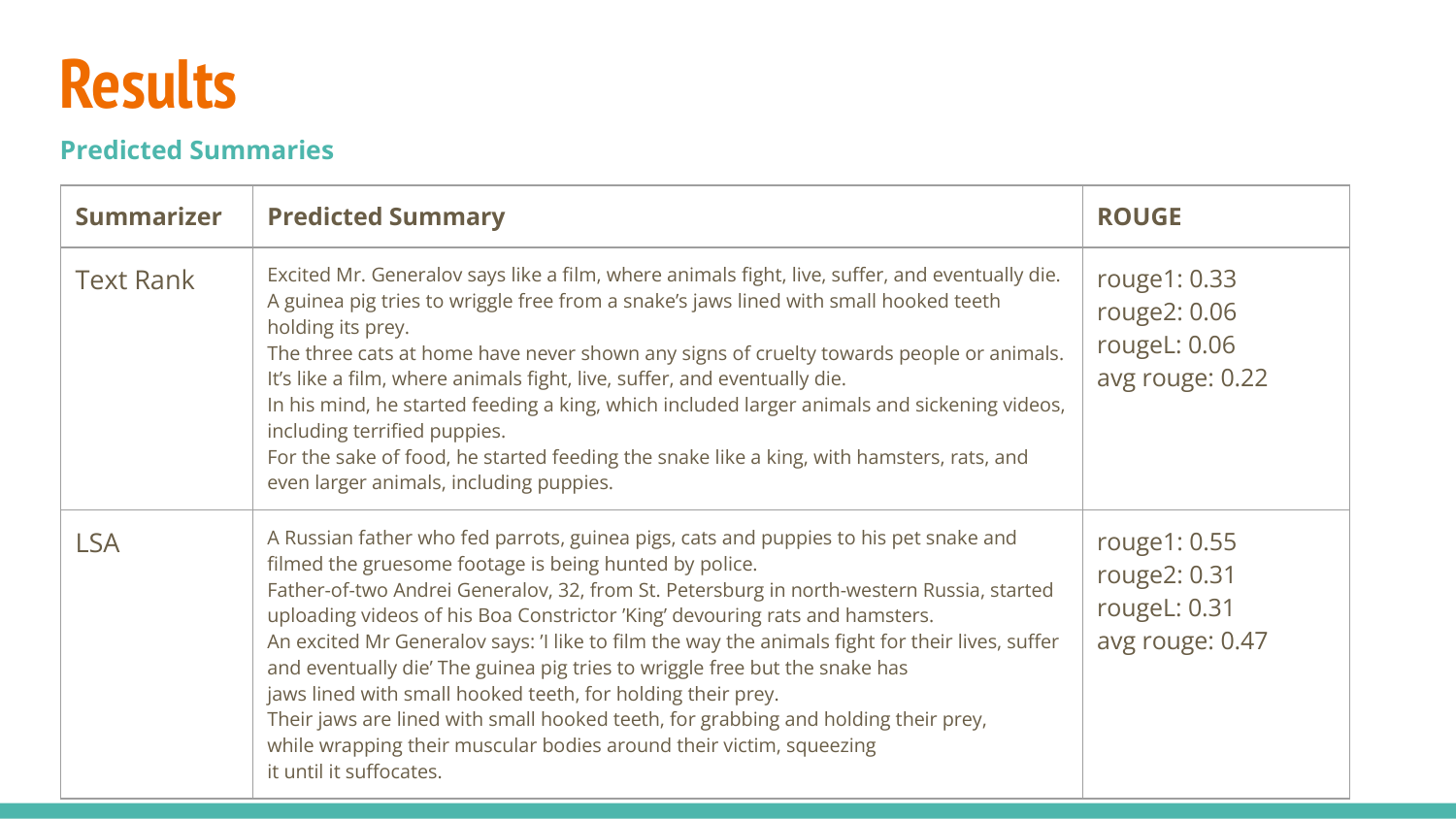

# Results
Predicted Summaries

| Summarizer | Predicted Summary | ROUGE |
| --- | --- | --- |
| Text Rank | Excited Mr. Generalov says like a film, where animals fight, live, suffer, and eventually die. A guinea pig tries to wriggle free from a snake’s jaws lined with small hooked teeth holding its prey. The three cats at home have never shown any signs of cruelty towards people or animals. It’s like a film, where animals fight, live, suffer, and eventually die. In his mind, he started feeding a king, which included larger animals and sickening videos, including terrified puppies. For the sake of food, he started feeding the snake like a king, with hamsters, rats, and even larger animals, including puppies. | rouge1: 0.33 rouge2: 0.06 rougeL: 0.06 avg rouge: 0.22 |
| LSA | A Russian father who fed parrots, guinea pigs, cats and puppies to his pet snake and filmed the gruesome footage is being hunted by police. Father-of-two Andrei Generalov, 32, from St. Petersburg in north-western Russia, started uploading videos of his Boa Constrictor ’King’ devouring rats and hamsters. An excited Mr Generalov says: ’I like to film the way the animals fight for their lives, suffer and eventually die’ The guinea pig tries to wriggle free but the snake has jaws lined with small hooked teeth, for holding their prey. Their jaws are lined with small hooked teeth, for grabbing and holding their prey, while wrapping their muscular bodies around their victim, squeezing it until it suffocates. | rouge1: 0.55 rouge2: 0.31 rougeL: 0.31 avg rouge: 0.47 |